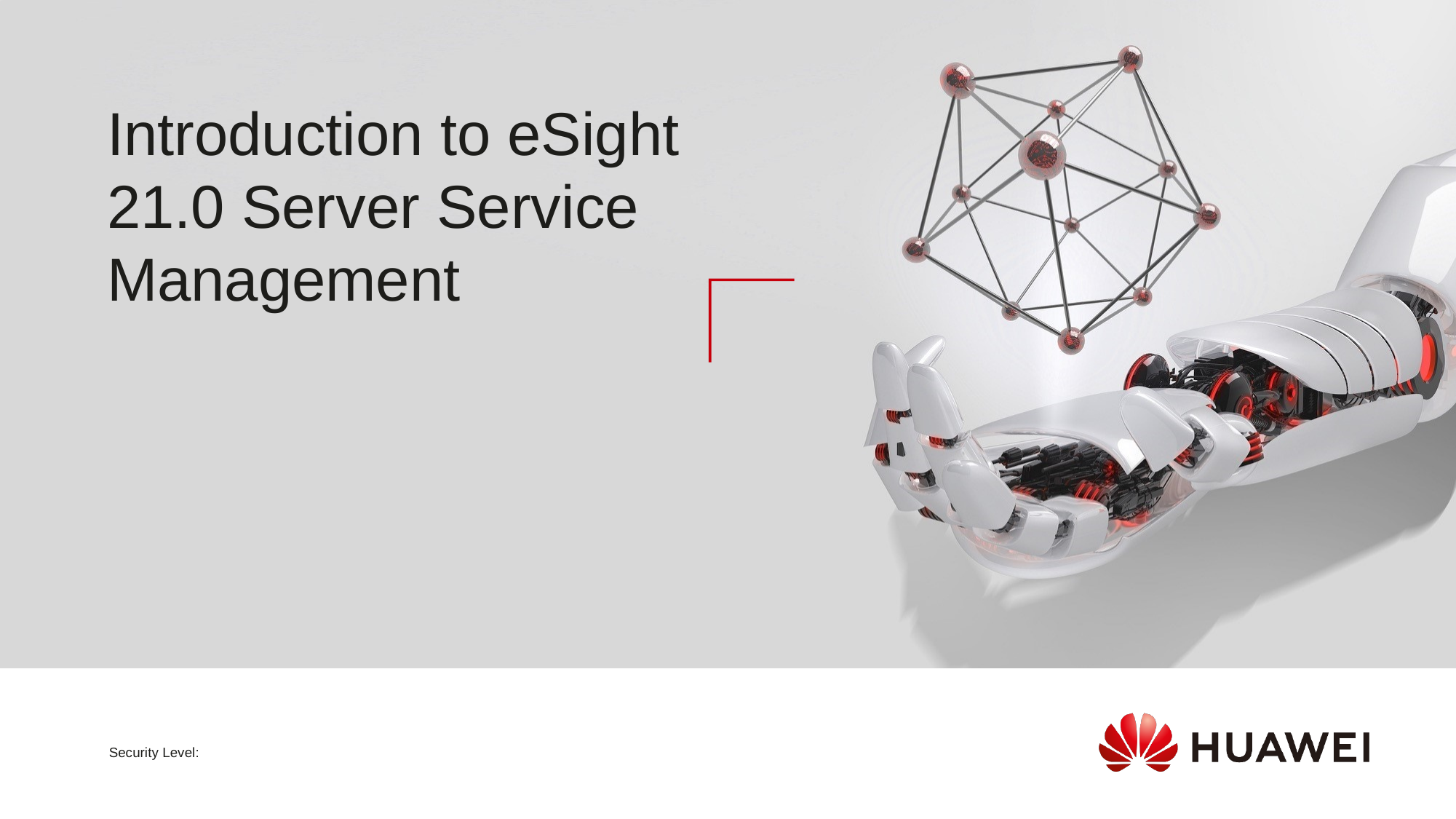

Introduction to eSight 21.0 Server Service Management
Security Level: